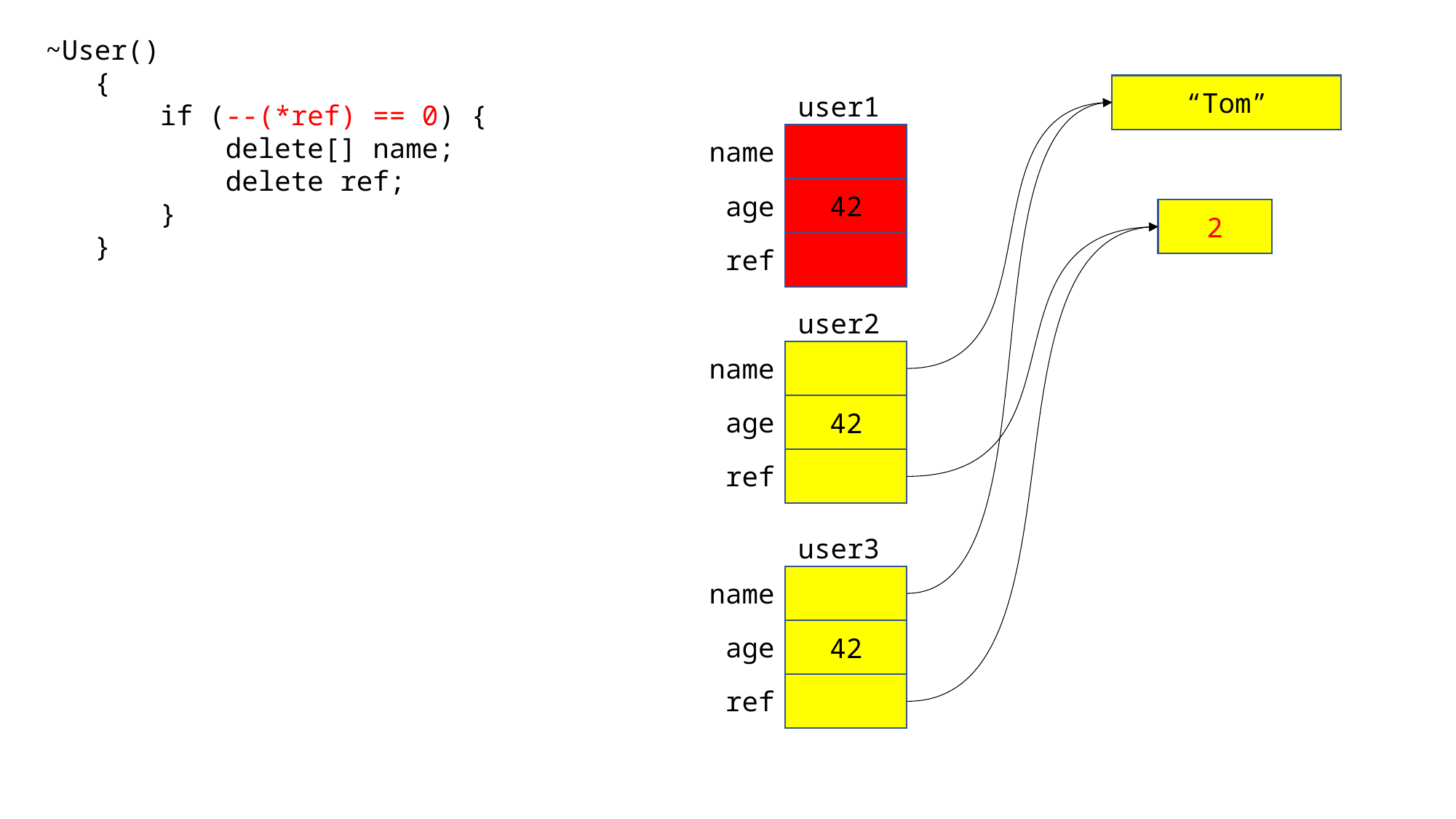

~User()
    {
        if (--(*ref) == 0) {
            delete[] name;
            delete ref;
        }
    }
“Tom”
user1

name
42
age
2

ref
user2

name
42
age

ref
user3

name
42
age

ref